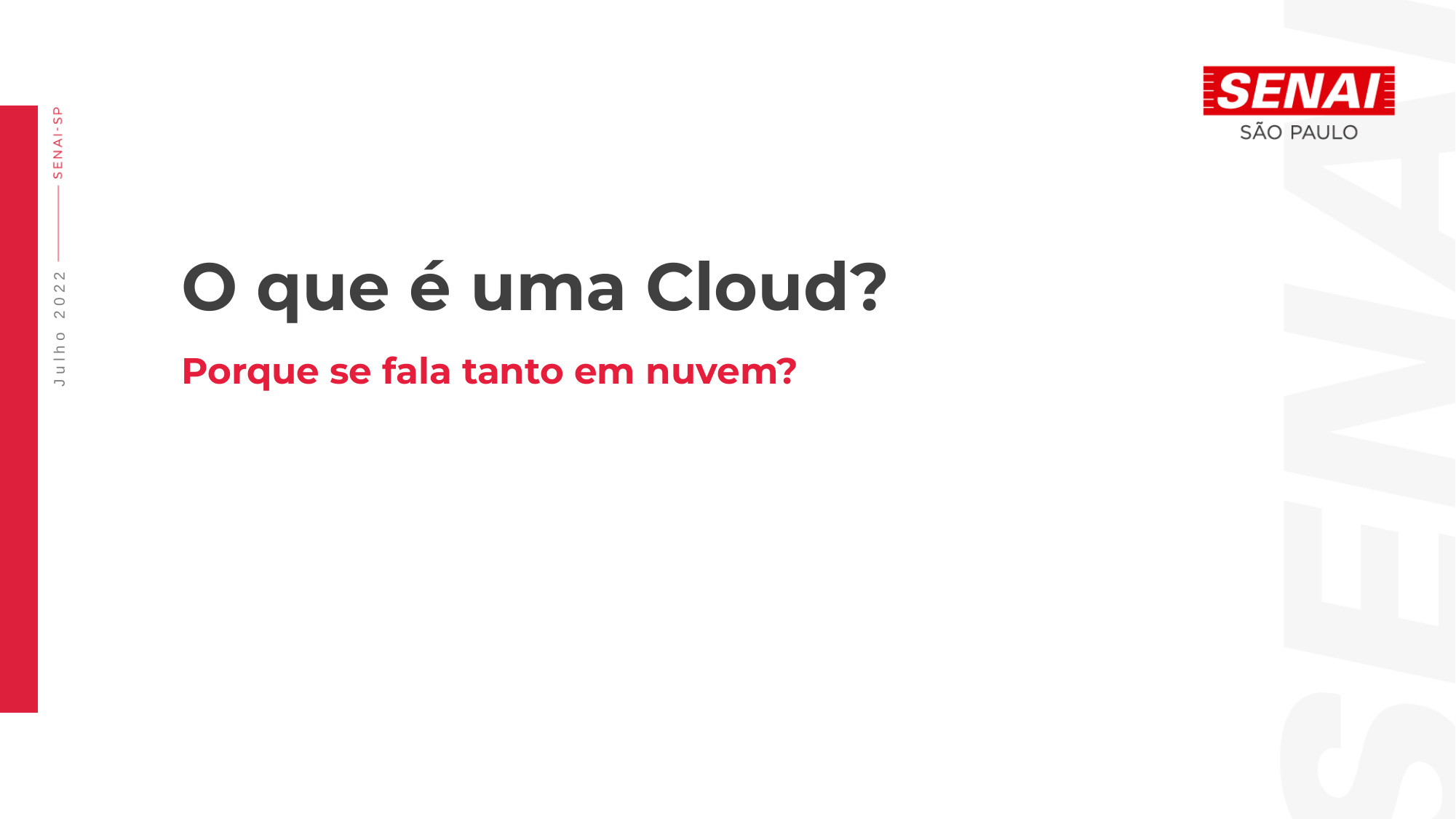

O que é uma Cloud?
Porque se fala tanto em nuvem?
Julho 2022